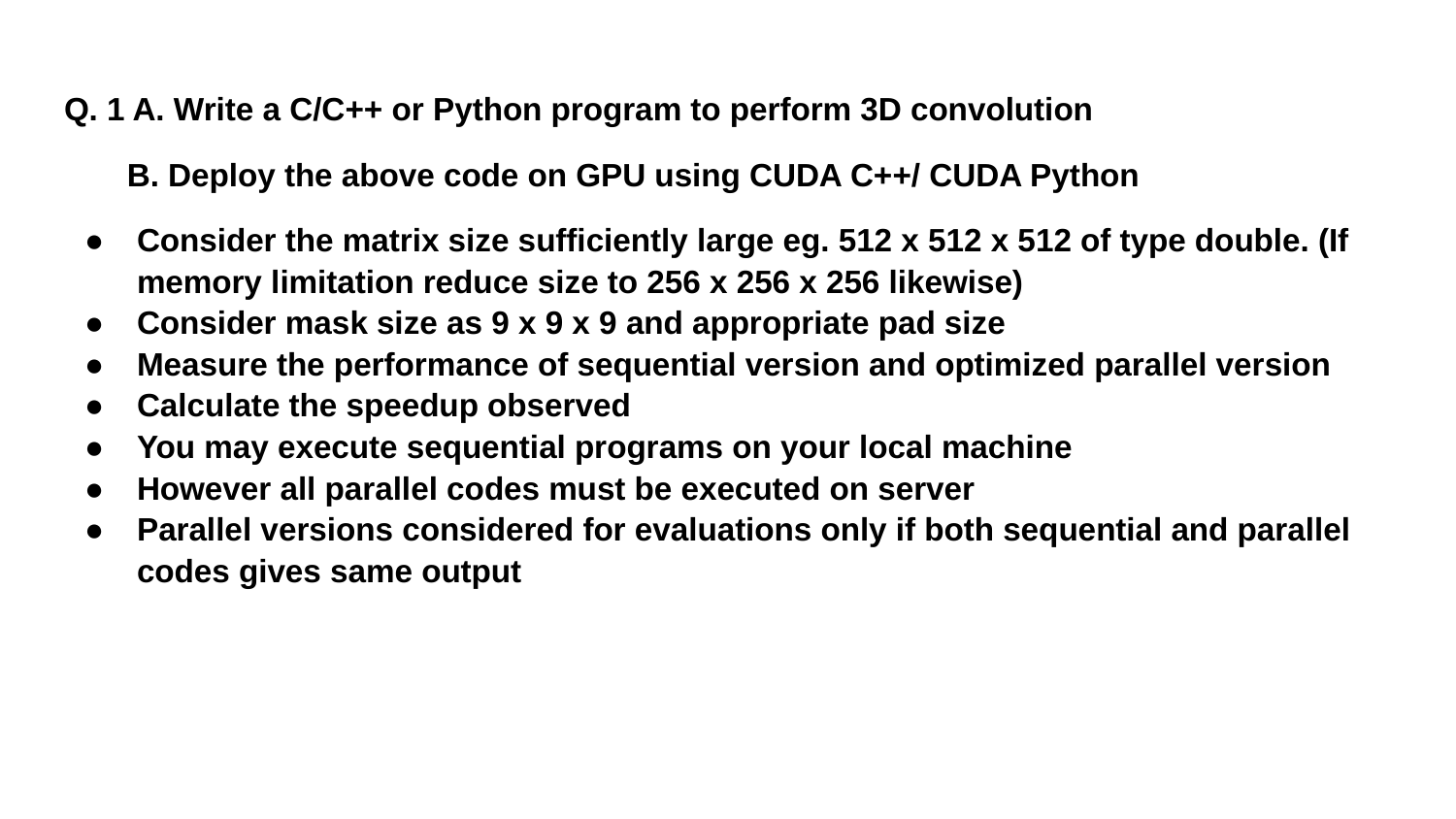

Q. 1 A. Write a C/C++ or Python program to perform 3D convolution
       B. Deploy the above code on GPU using CUDA C++/ CUDA Python
Consider the matrix size sufficiently large eg. 512 x 512 x 512 of type double. (If memory limitation reduce size to 256 x 256 x 256 likewise)
Consider mask size as 9 x 9 x 9 and appropriate pad size
Measure the performance of sequential version and optimized parallel version
Calculate the speedup observed
You may execute sequential programs on your local machine
However all parallel codes must be executed on server
Parallel versions considered for evaluations only if both sequential and parallel codes gives same output